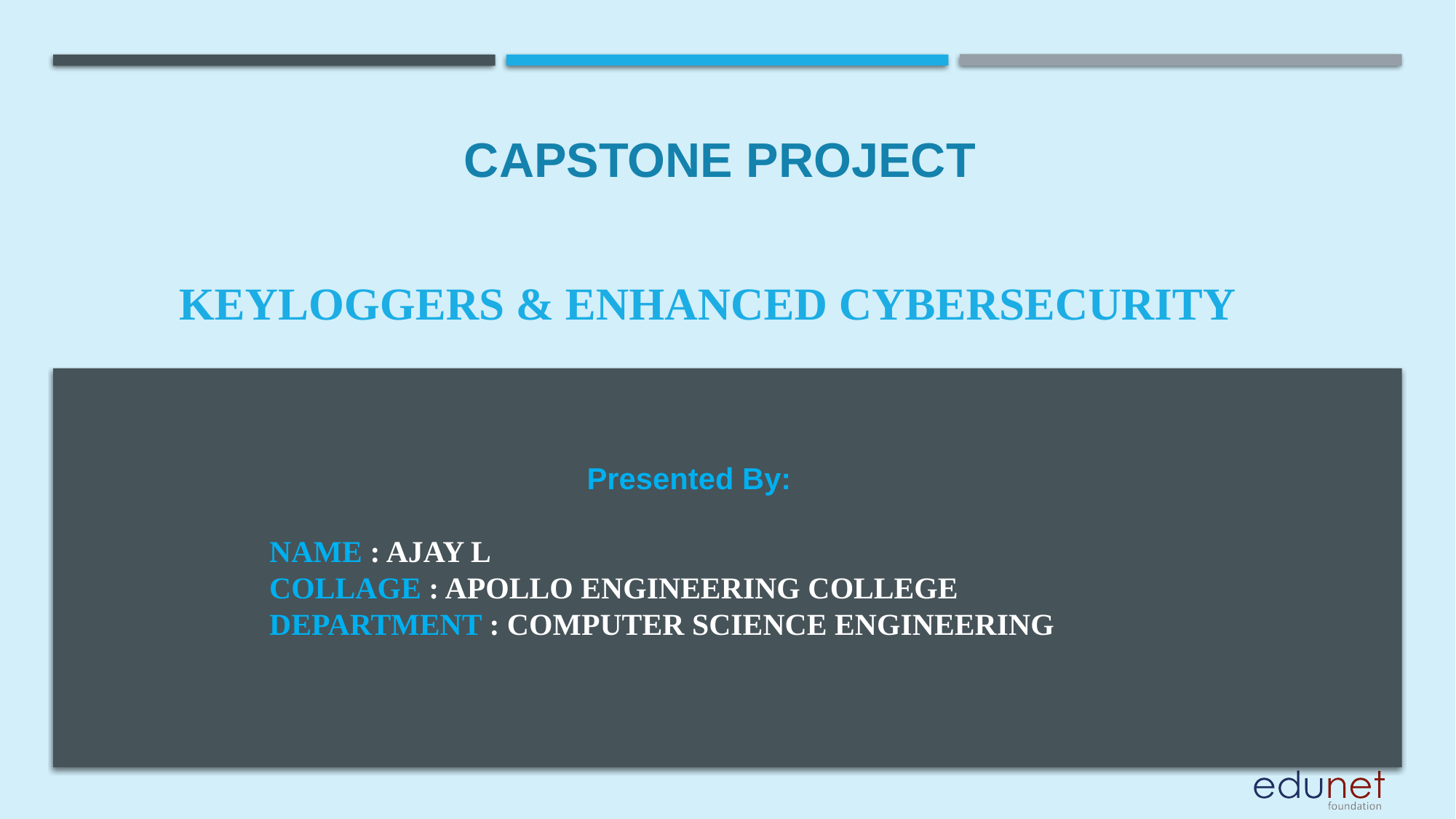

CAPSTONE PROJECT
# KEYLOGGERS & enhanced cybersecurity
                                                   Presented By:

	NAME : AJAY L
	COLLAGE : APOLLO ENGINEERING COLLEGE
	DEPARTMENT : COMPUTER SCIENCE ENGINEERING